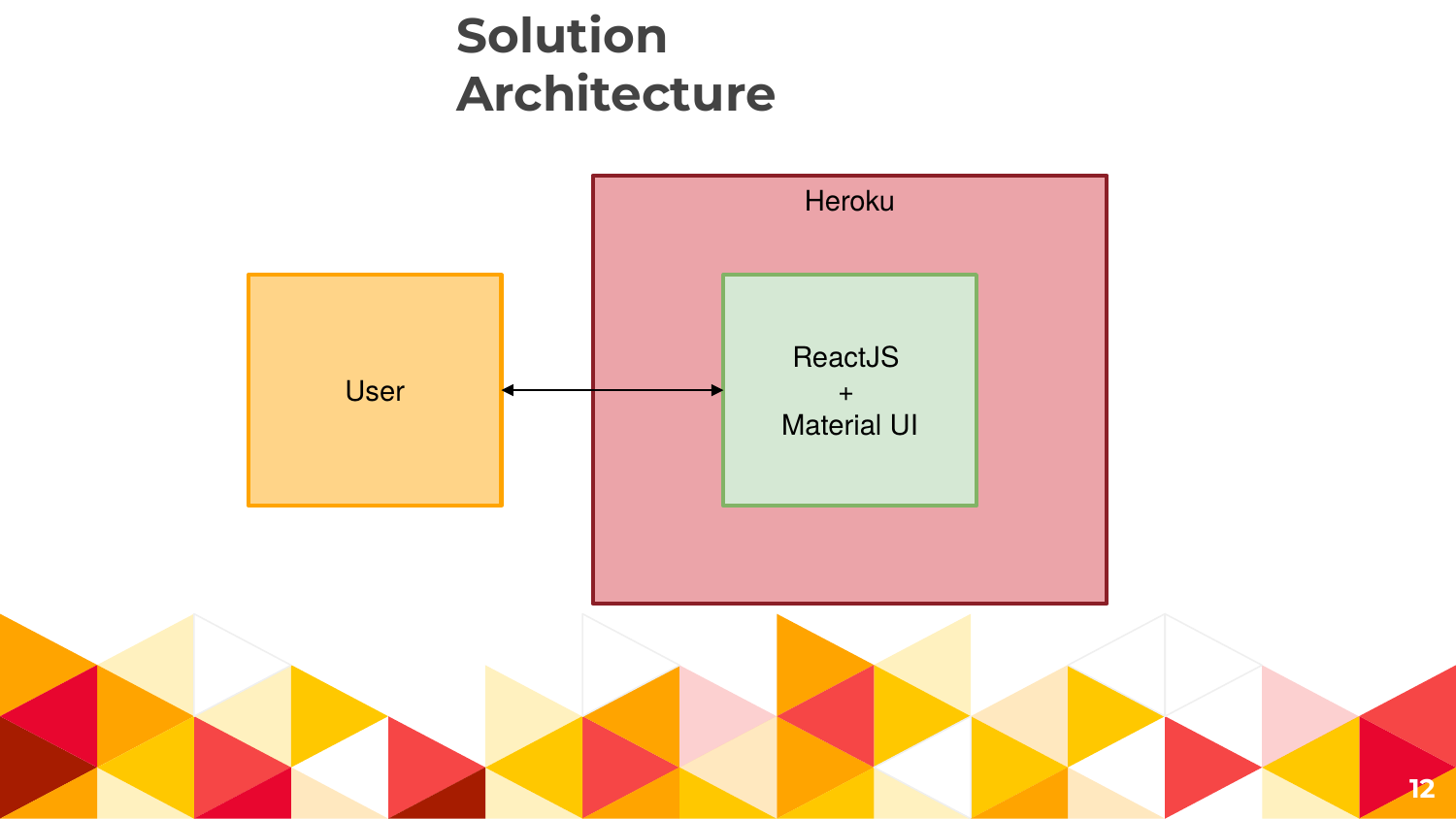

Solution Architecture
Heroku
User
ReactJS
+
Material UI
12